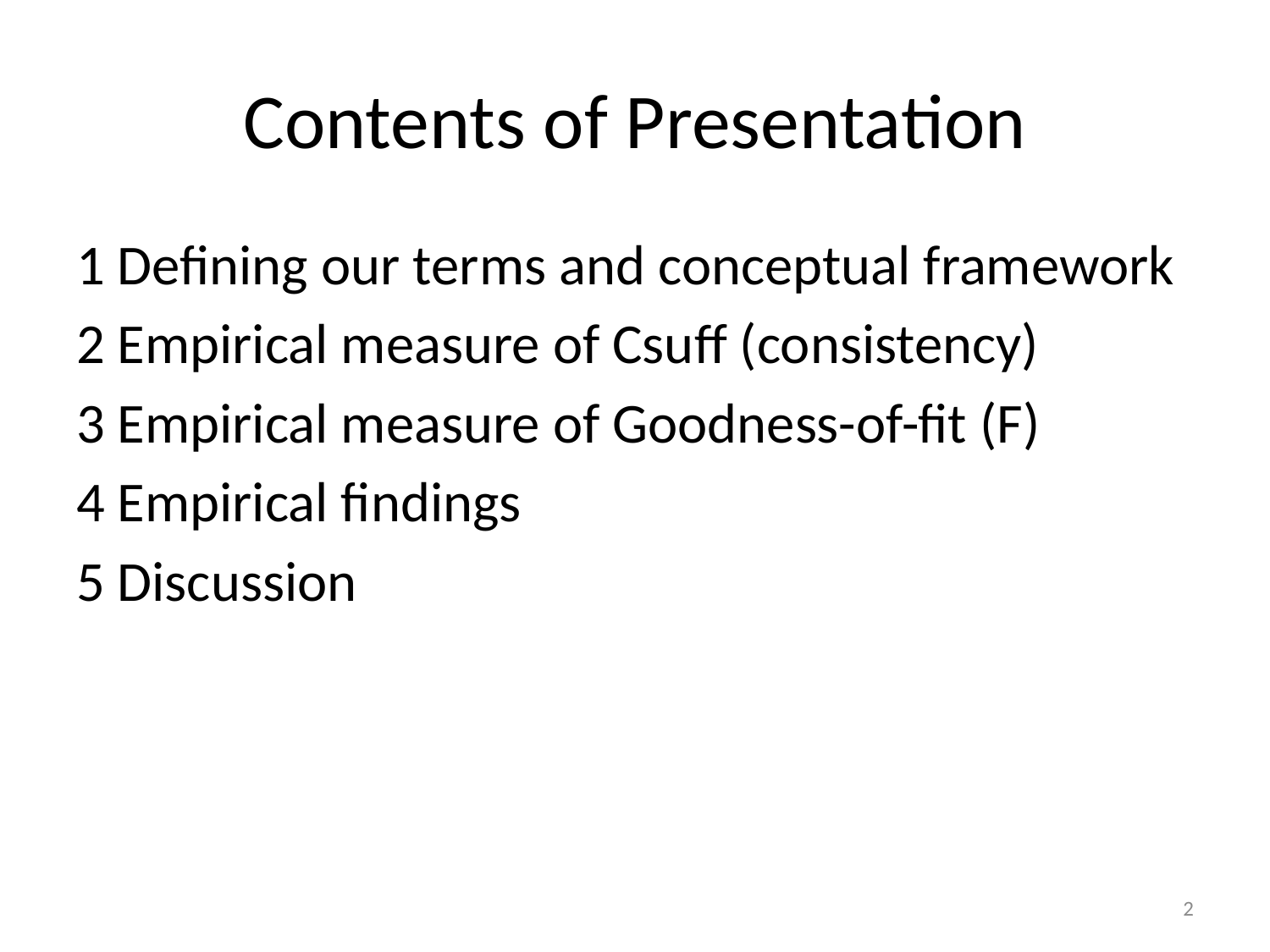

# Contents of Presentation
1 Defining our terms and conceptual framework
2 Empirical measure of Csuff (consistency)
3 Empirical measure of Goodness-of-fit (F)
4 Empirical findings
5 Discussion
2